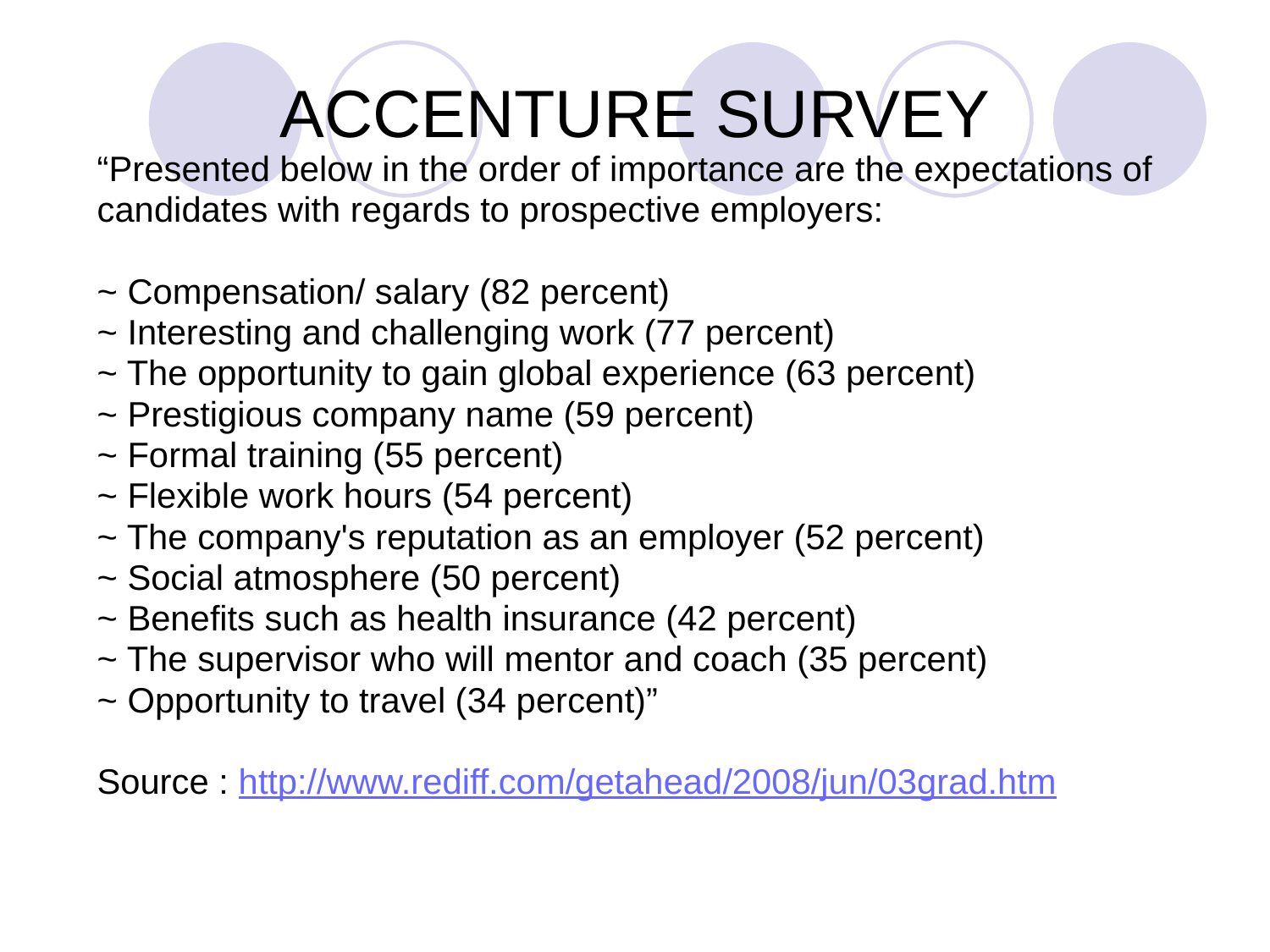

ACCENTURE SURVEY
“Presented below in the order of importance are the expectations of
candidates with regards to prospective employers:

~ Compensation/ salary (82 percent)
~ Interesting and challenging work (77 percent)
~ The opportunity to gain global experience (63 percent)
~ Prestigious company name (59 percent)
~ Formal training (55 percent)
~ Flexible work hours (54 percent)
~ The company's reputation as an employer (52 percent)
~ Social atmosphere (50 percent)
~ Benefits such as health insurance (42 percent)
~ The supervisor who will mentor and coach (35 percent)
~ Opportunity to travel (34 percent)”

Source : http://www.rediff.com/getahead/2008/jun/03grad.htm